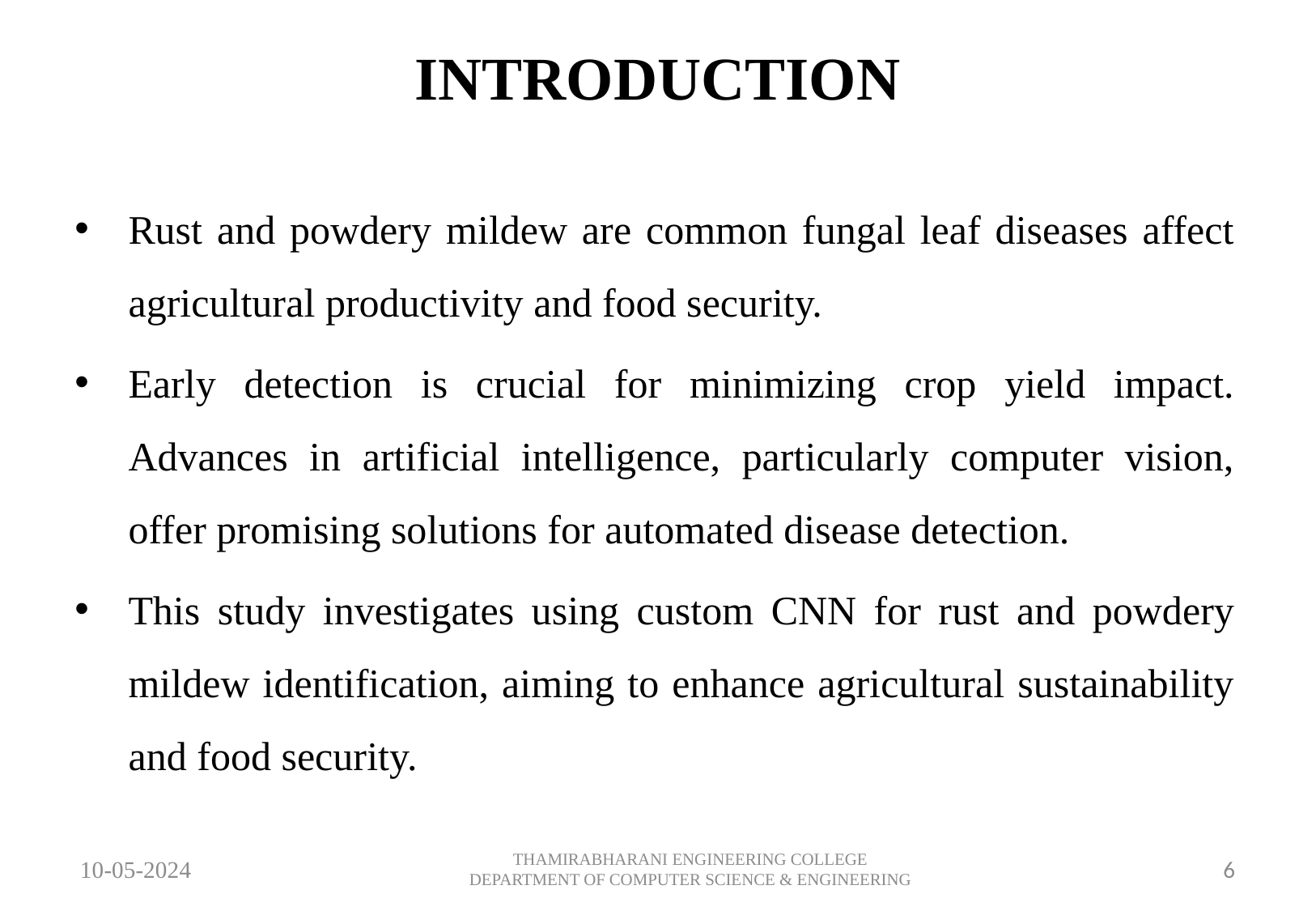

# INTRODUCTION
Rust and powdery mildew are common fungal leaf diseases affect agricultural productivity and food security.
Early detection is crucial for minimizing crop yield impact. Advances in artificial intelligence, particularly computer vision, offer promising solutions for automated disease detection.
This study investigates using custom CNN for rust and powdery mildew identification, aiming to enhance agricultural sustainability and food security.
10-05-2024
THAMIRABHARANI ENGINEERING COLLEGE DEPARTMENT OF COMPUTER SCIENCE & ENGINEERING
6